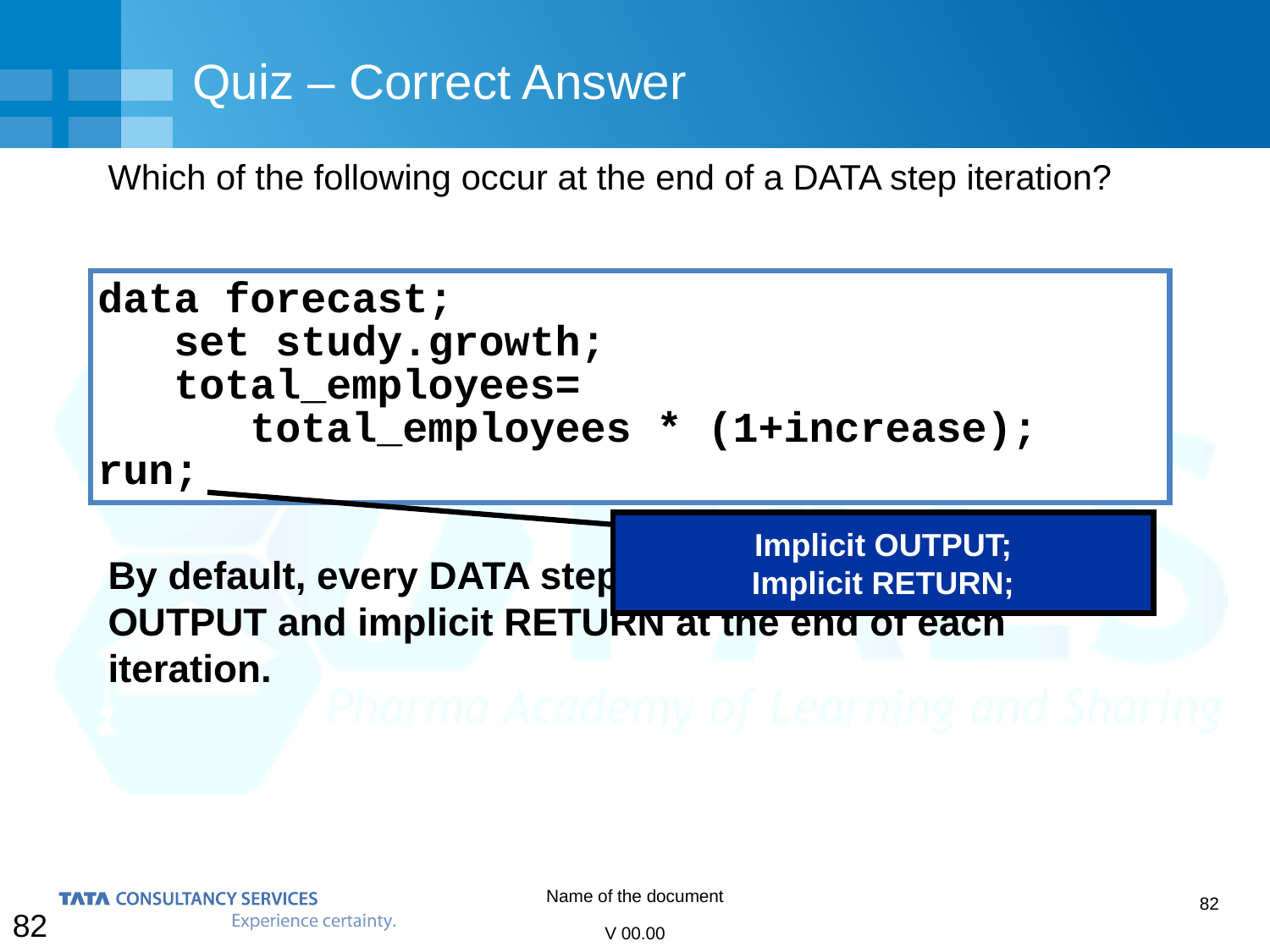

# Quiz – Correct Answer
Which of the following occur at the end of a DATA step iteration?

By default, every DATA step performs an implicit OUTPUT and implicit RETURN at the end of each iteration.
data forecast;
   set study.growth;
   total_employees=
      total_employees * (1+increase);
run;
Implicit OUTPUT;
Implicit RETURN;
82